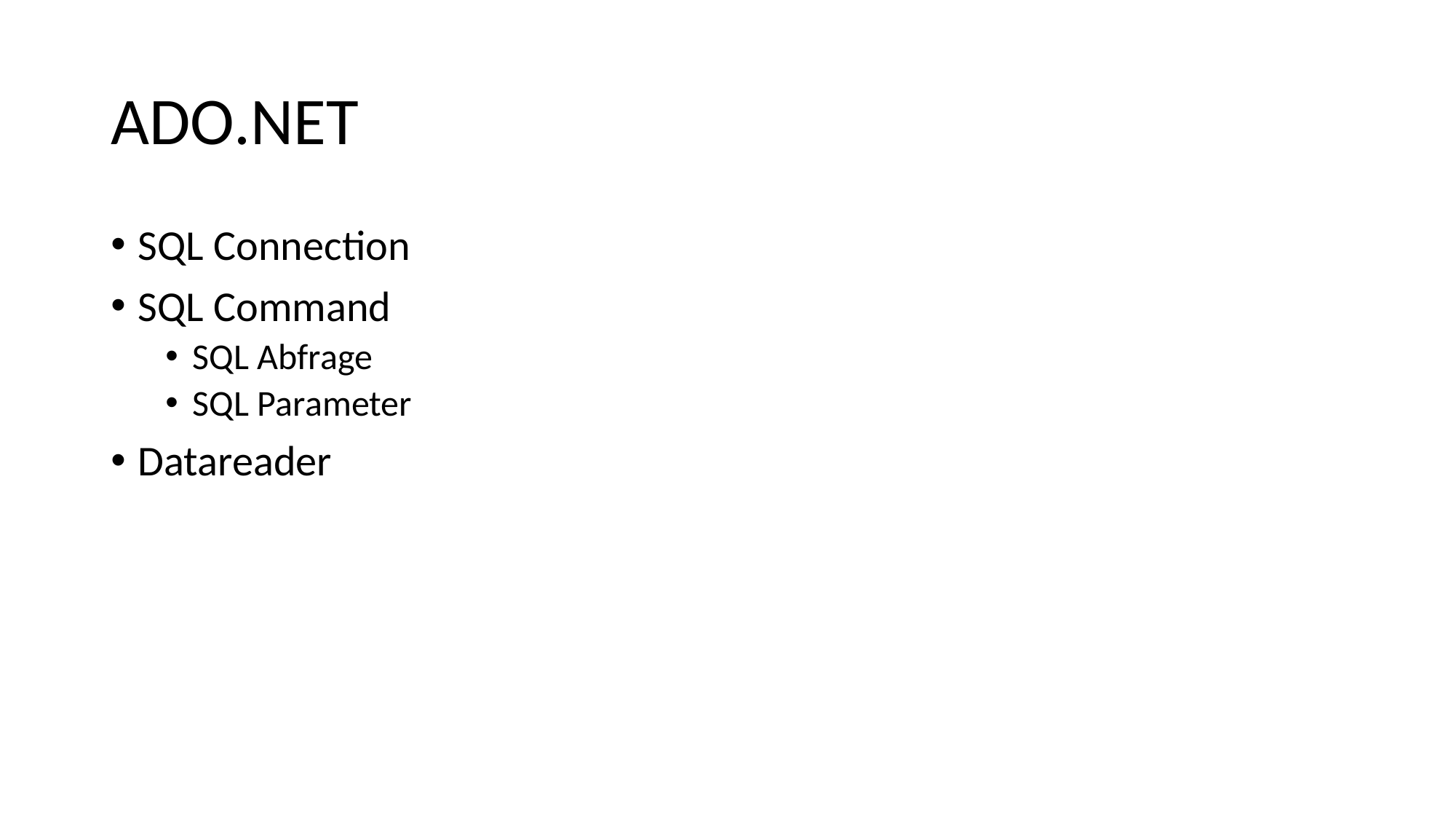

# ADO.NET
SQL Connection
SQL Command
SQL Abfrage
SQL Parameter
Datareader